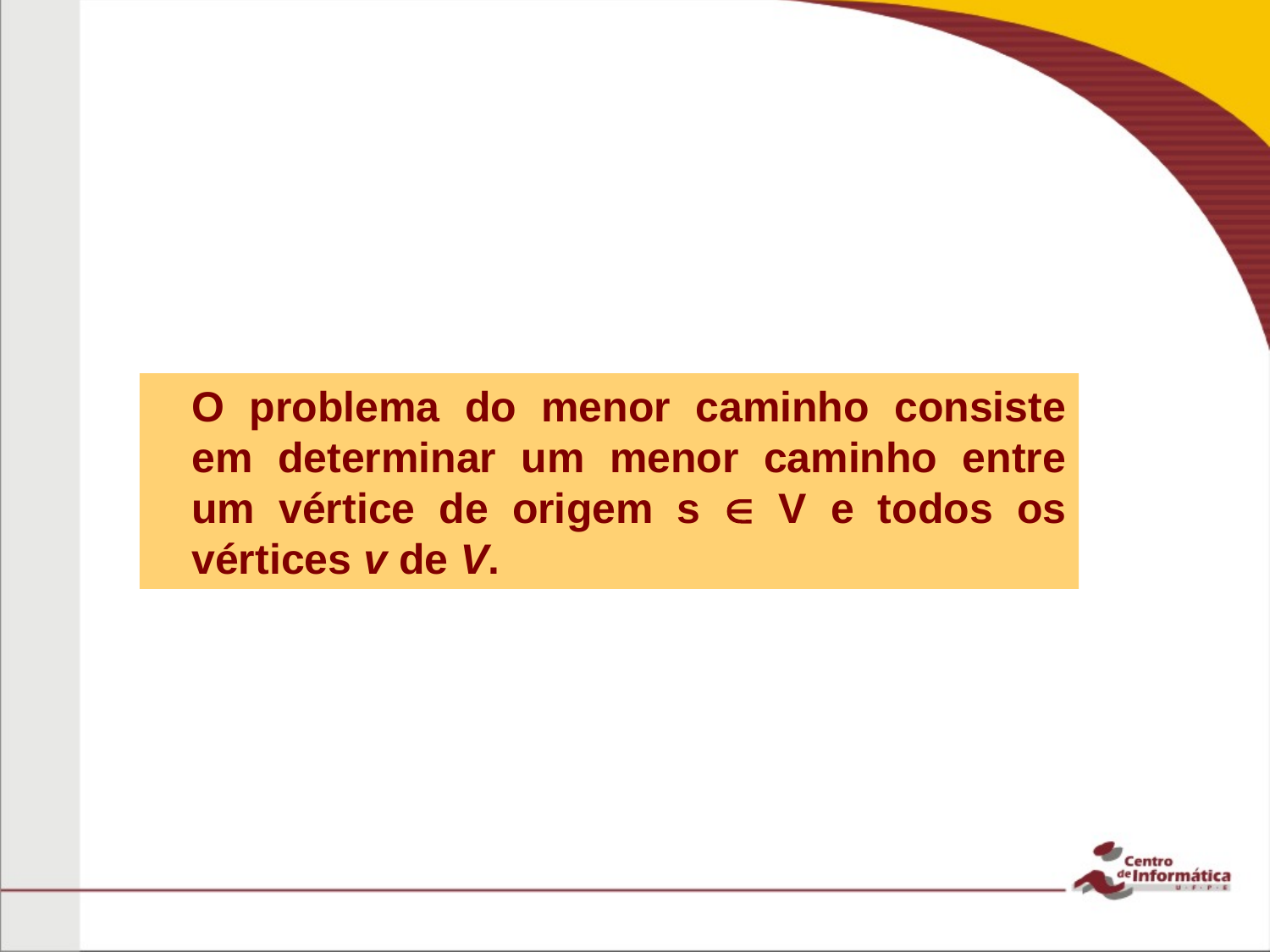

O problema do menor caminho consiste em determinar um menor caminho entre um vértice de origem s ∈ V e todos os vértices v de V.